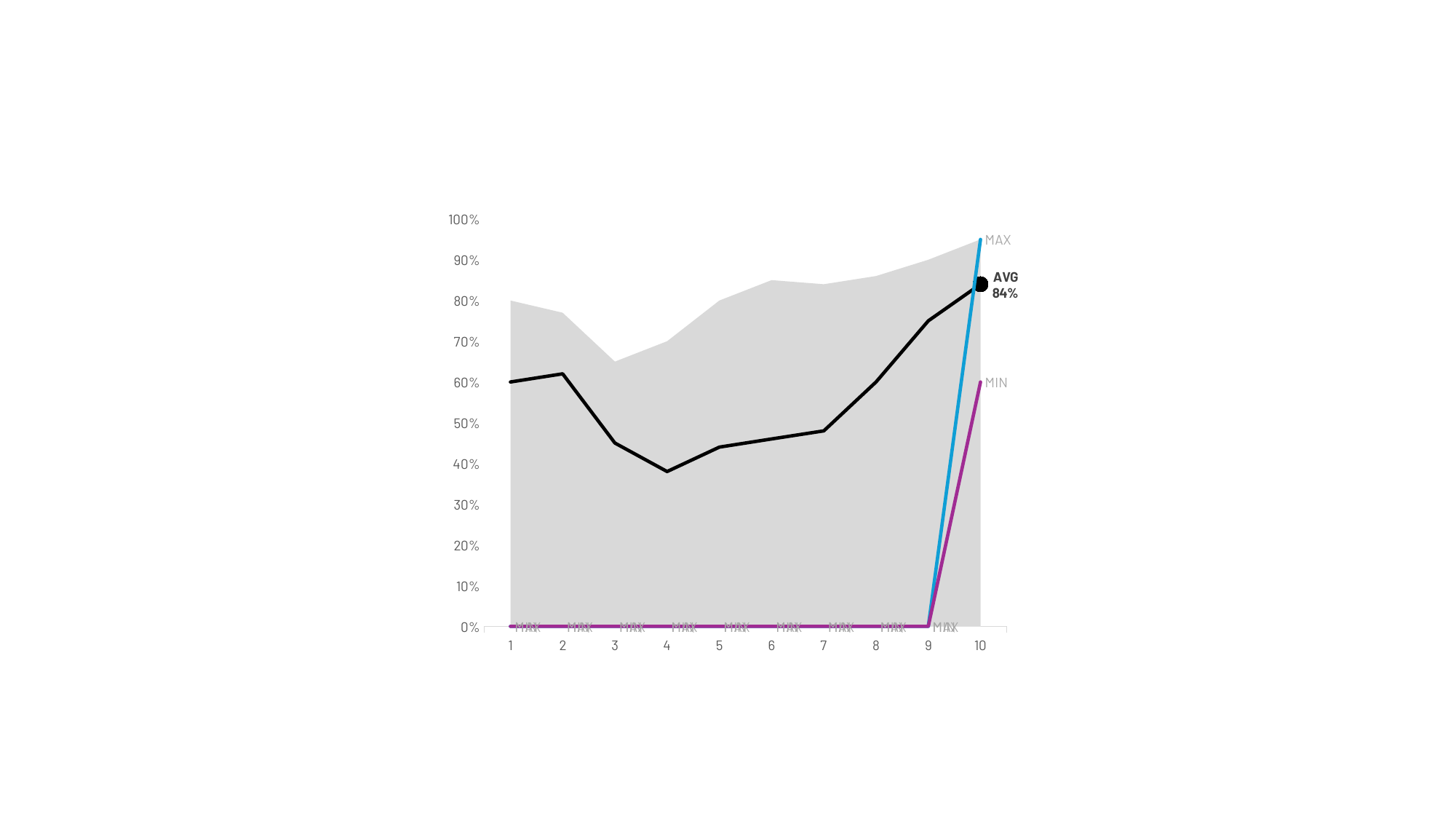

### Chart

| Category |  |  | AVG |  |  |
|---|---|---|---|---|---|